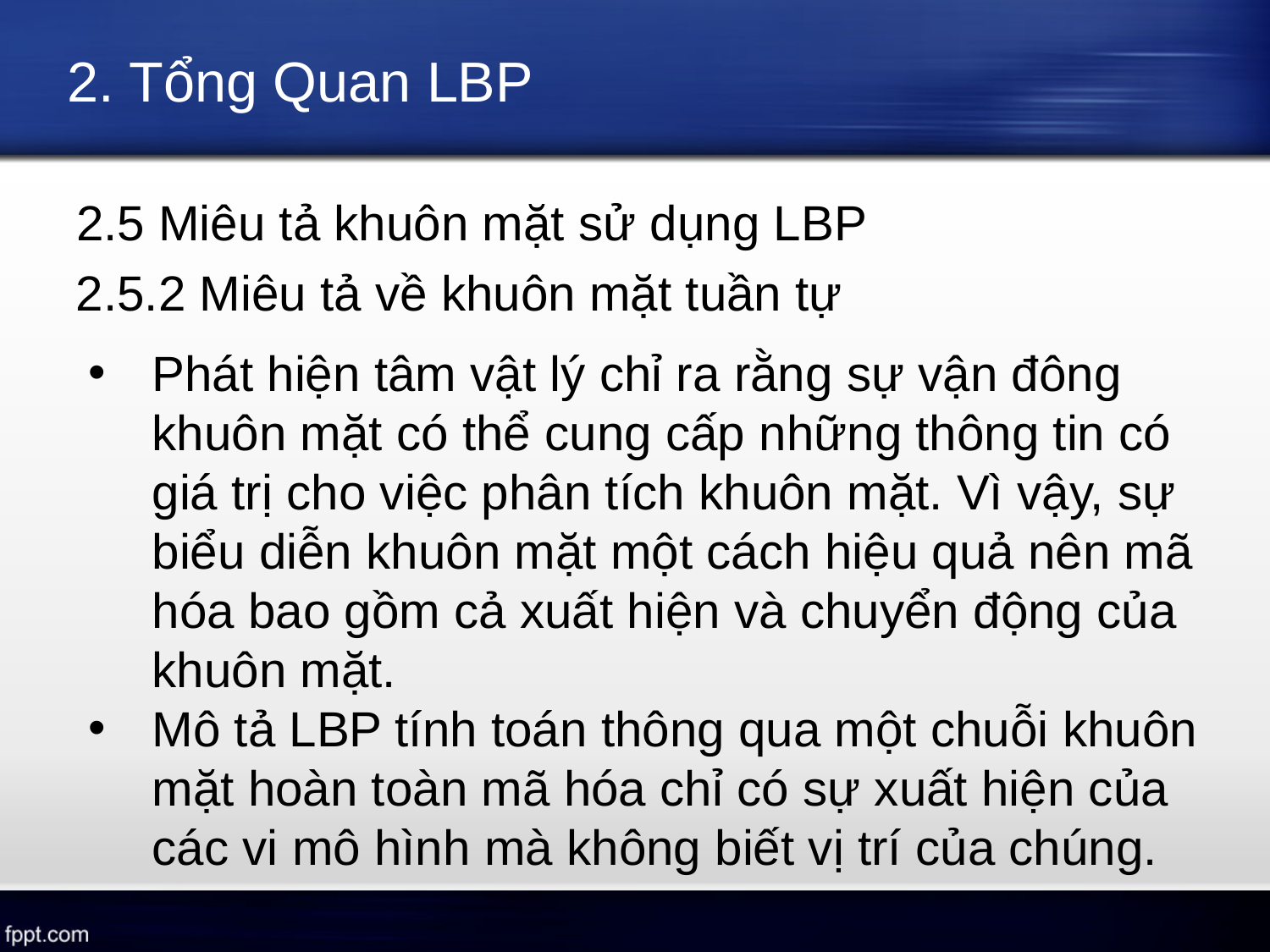

# 2. Tổng Quan LBP
2.5 Miêu tả khuôn mặt sử dụng LBP
2.5.2 Miêu tả về khuôn mặt tuần tự
Phát hiện tâm vật lý chỉ ra rằng sự vận đông khuôn mặt có thể cung cấp những thông tin có giá trị cho việc phân tích khuôn mặt. Vì vậy, sự biểu diễn khuôn mặt một cách hiệu quả nên mã hóa bao gồm cả xuất hiện và chuyển động của khuôn mặt.
Mô tả LBP tính toán thông qua một chuỗi khuôn mặt hoàn toàn mã hóa chỉ có sự xuất hiện của các vi mô hình mà không biết vị trí của chúng.